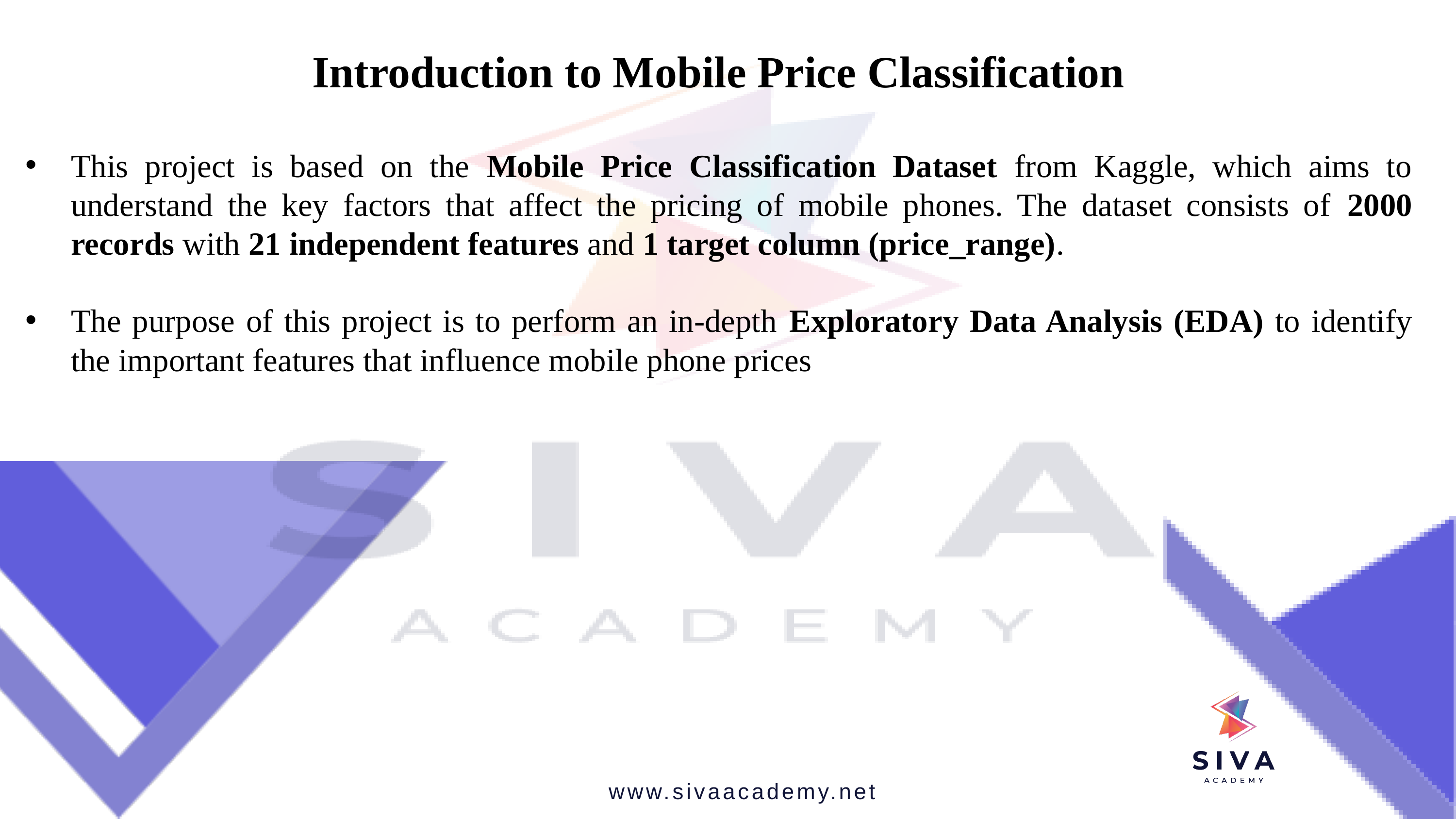

Introduction to Mobile Price Classification

This project is based on the Mobile Price Classification Dataset from Kaggle, which aims to understand the key factors that affect the pricing of mobile phones. The dataset consists of 2000 records with 21 independent features and 1 target column (price_range).

The purpose of this project is to perform an in-depth Exploratory Data Analysis (EDA) to identify the important features that influence mobile phone prices

www.sivaacademy.net